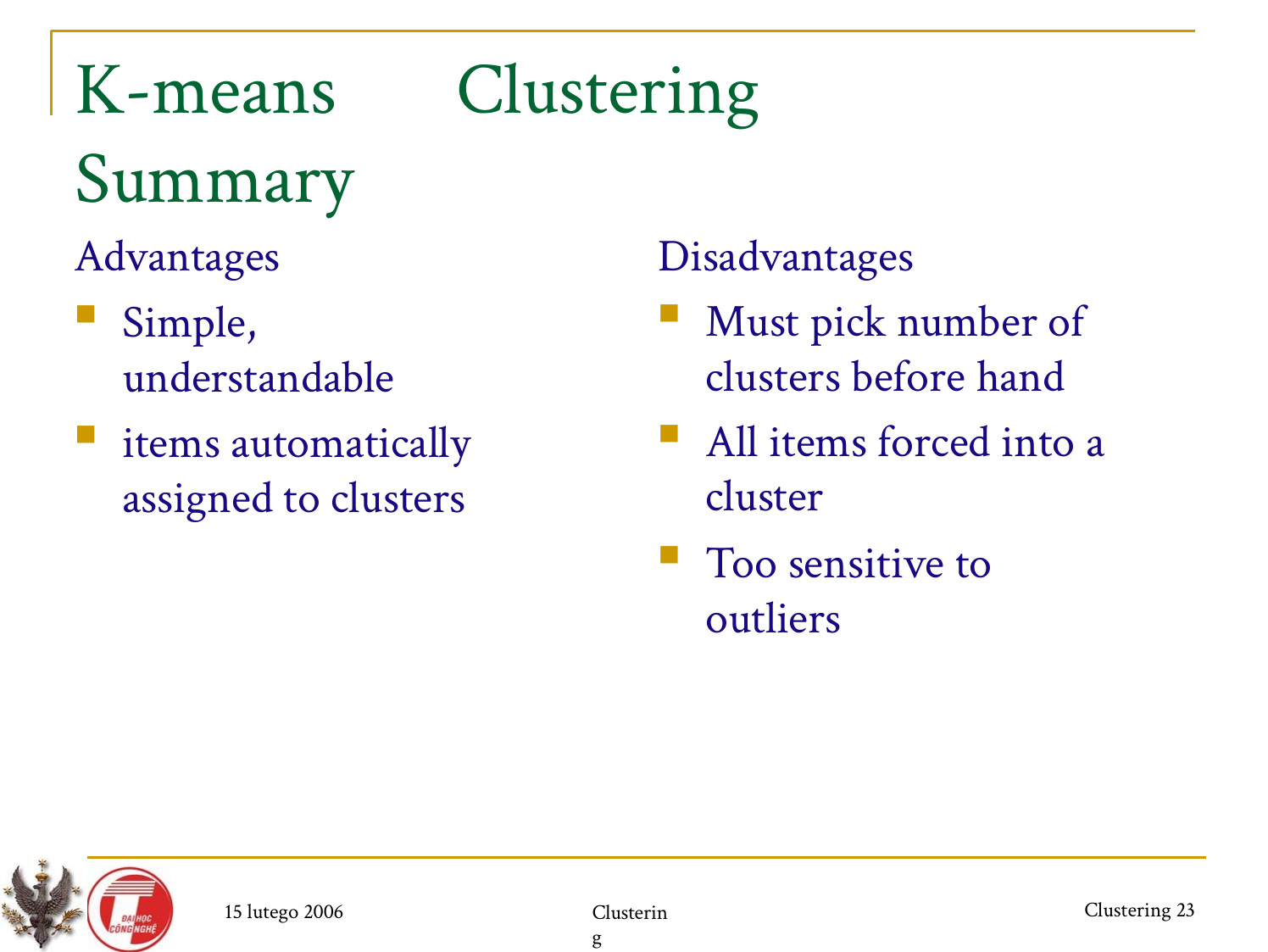

K-means	Clustering Summary
Advantages
Simple, understandable
items automatically assigned to clusters
Disadvantages
Must pick number of clusters before hand
All items forced into a cluster
Too sensitive to outliers
15 lutego 2006
Clustering 23
Clustering